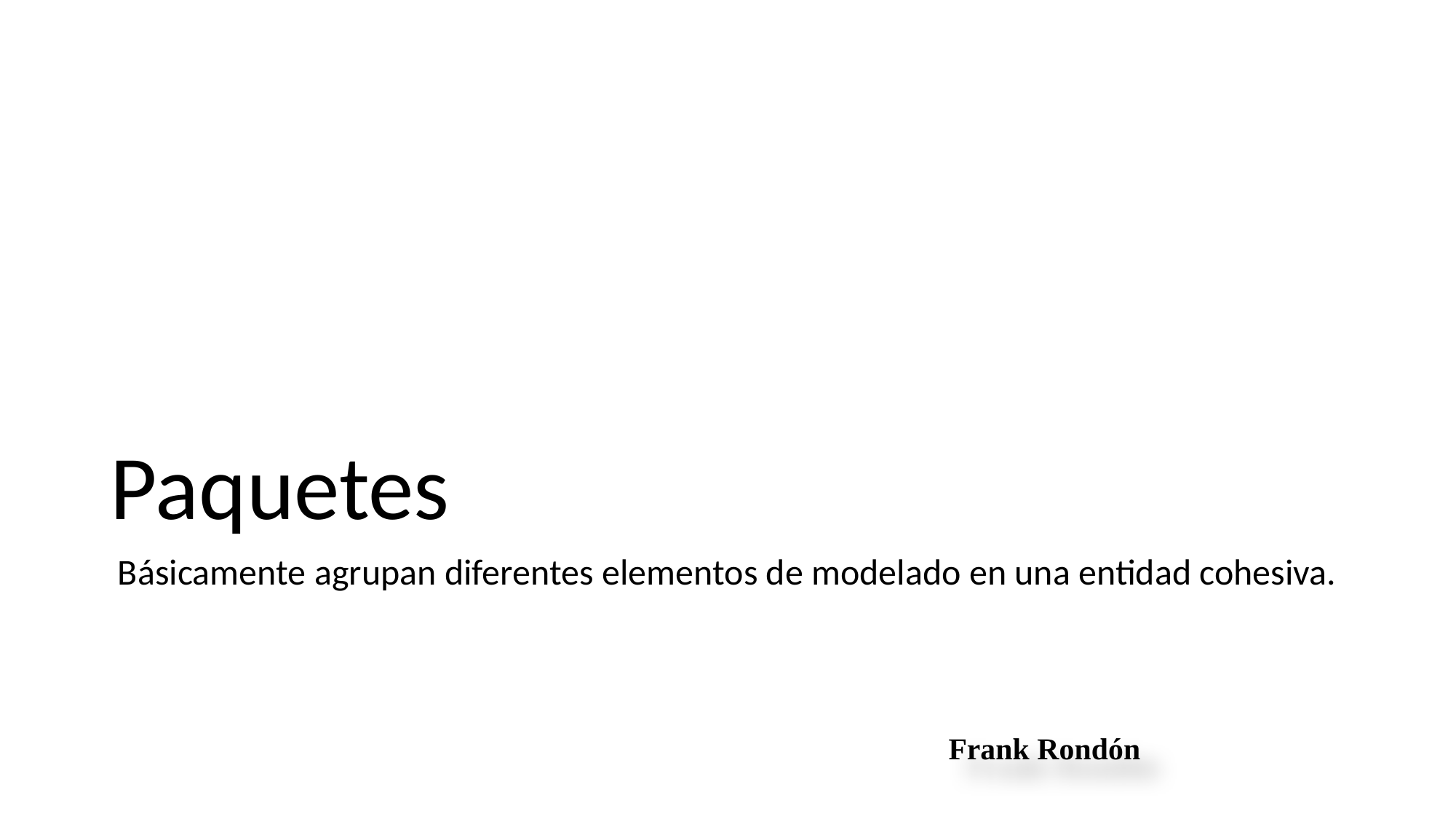

# Paquetes
Básicamente agrupan diferentes elementos de modelado en una entidad cohesiva.
Frank Rondón